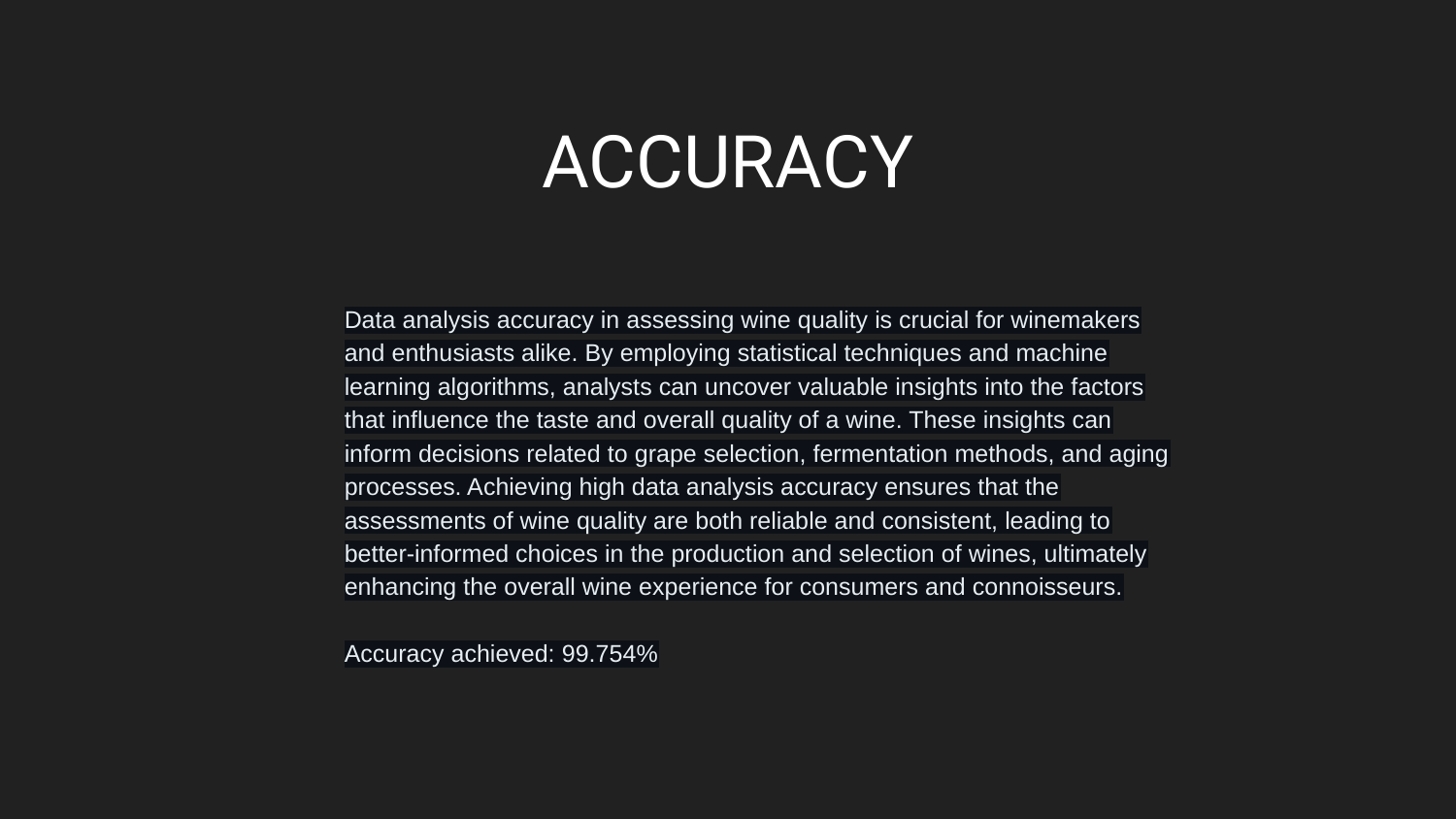

ACCURACY
Data analysis accuracy in assessing wine quality is crucial for winemakers and enthusiasts alike. By employing statistical techniques and machine learning algorithms, analysts can uncover valuable insights into the factors that influence the taste and overall quality of a wine. These insights can inform decisions related to grape selection, fermentation methods, and aging processes. Achieving high data analysis accuracy ensures that the assessments of wine quality are both reliable and consistent, leading to better-informed choices in the production and selection of wines, ultimately enhancing the overall wine experience for consumers and connoisseurs.

Accuracy achieved: 99.754%